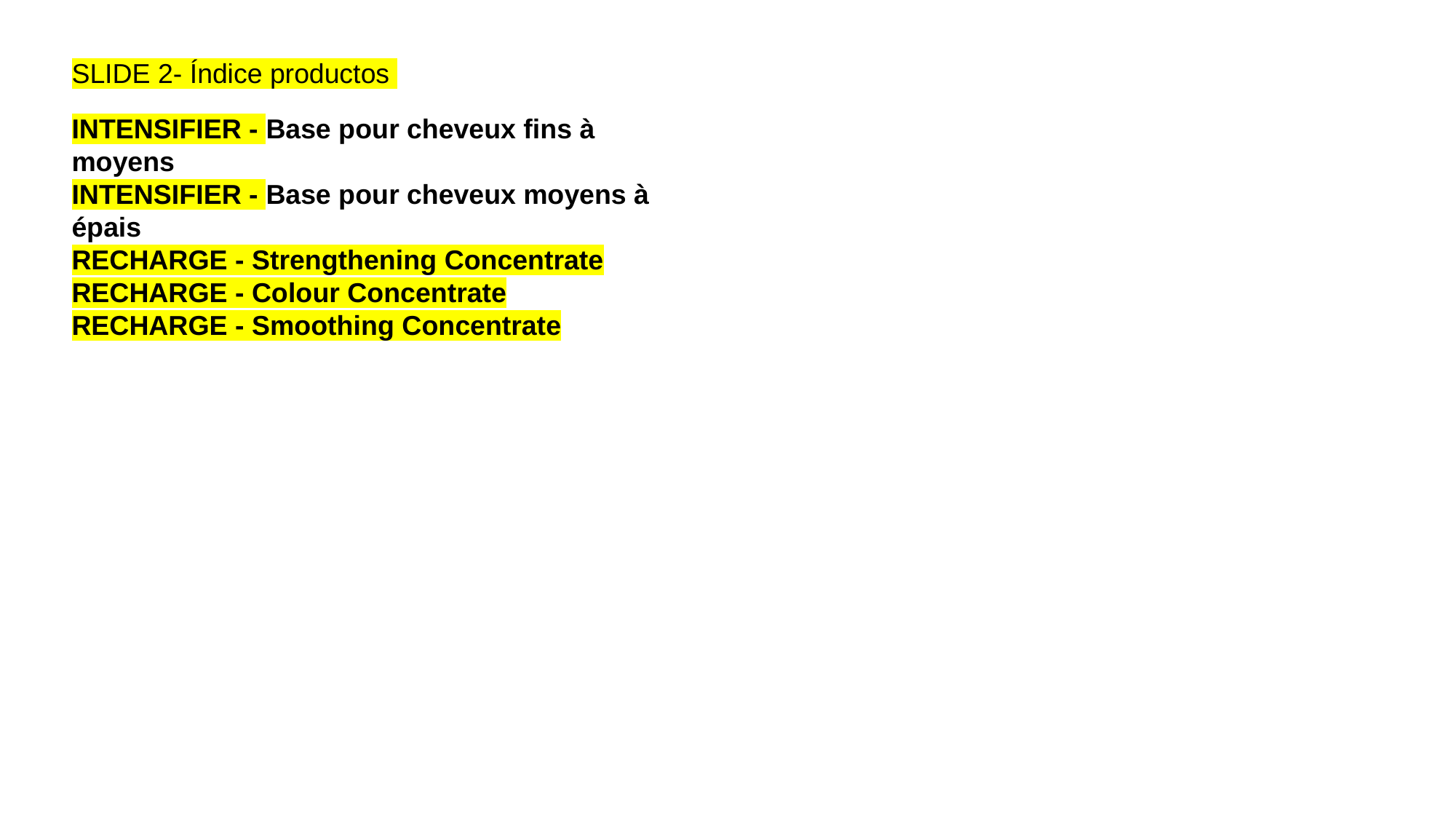

SLIDE 2- Índice productos
INTENSIFIER - Base pour cheveux fins à moyens
INTENSIFIER - Base pour cheveux moyens à épais
RECHARGE - Strengthening Concentrate
RECHARGE - Colour Concentrate
RECHARGE - Smoothing Concentrate